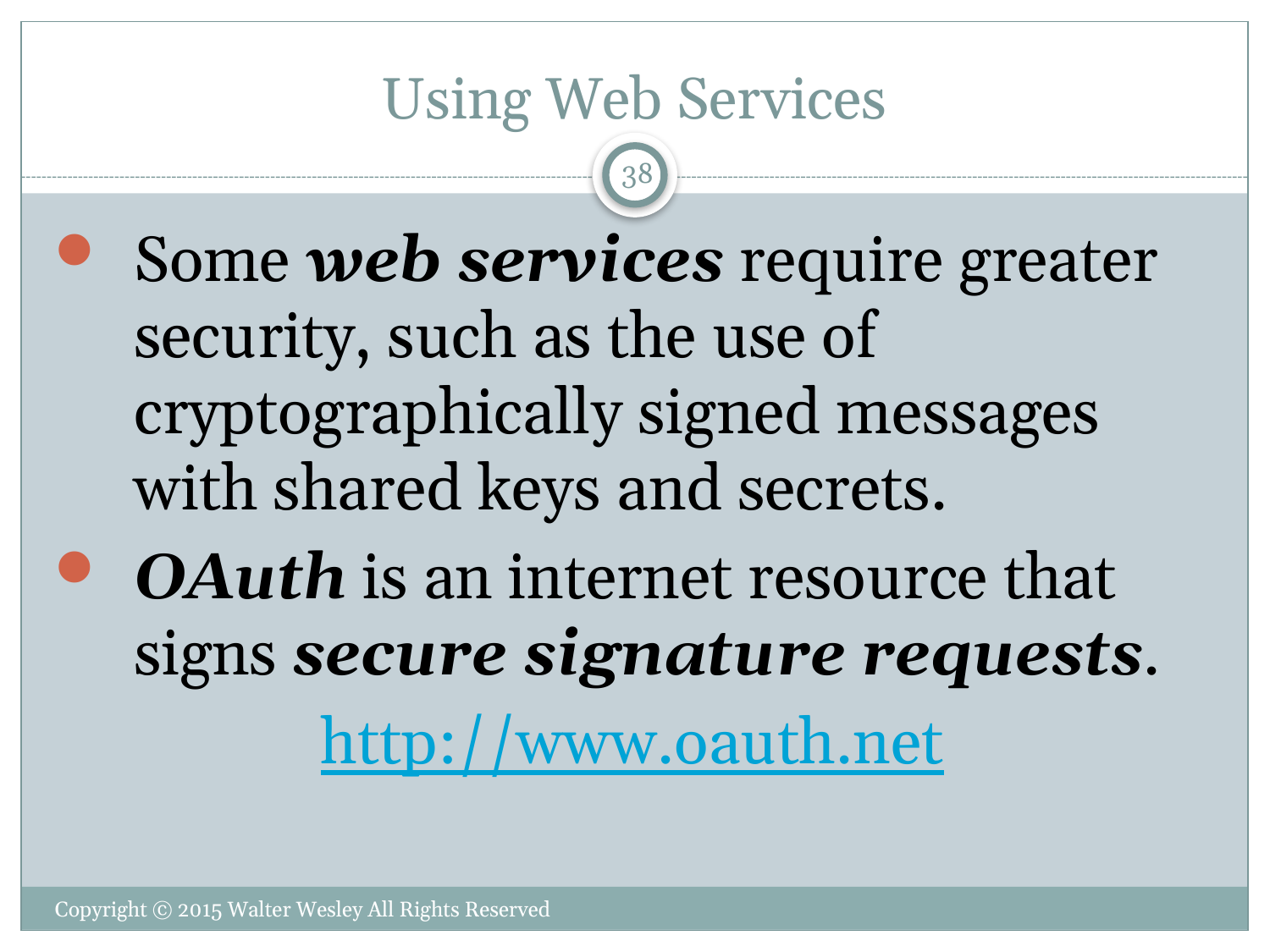

# Using Web Services
38
Some web services require greater security, such as the use of cryptographically signed messages with shared keys and secrets.
OAuth is an internet resource that signs secure signature requests.
http://www.oauth.net

Copyright © 2015 Walter Wesley All Rights Reserved